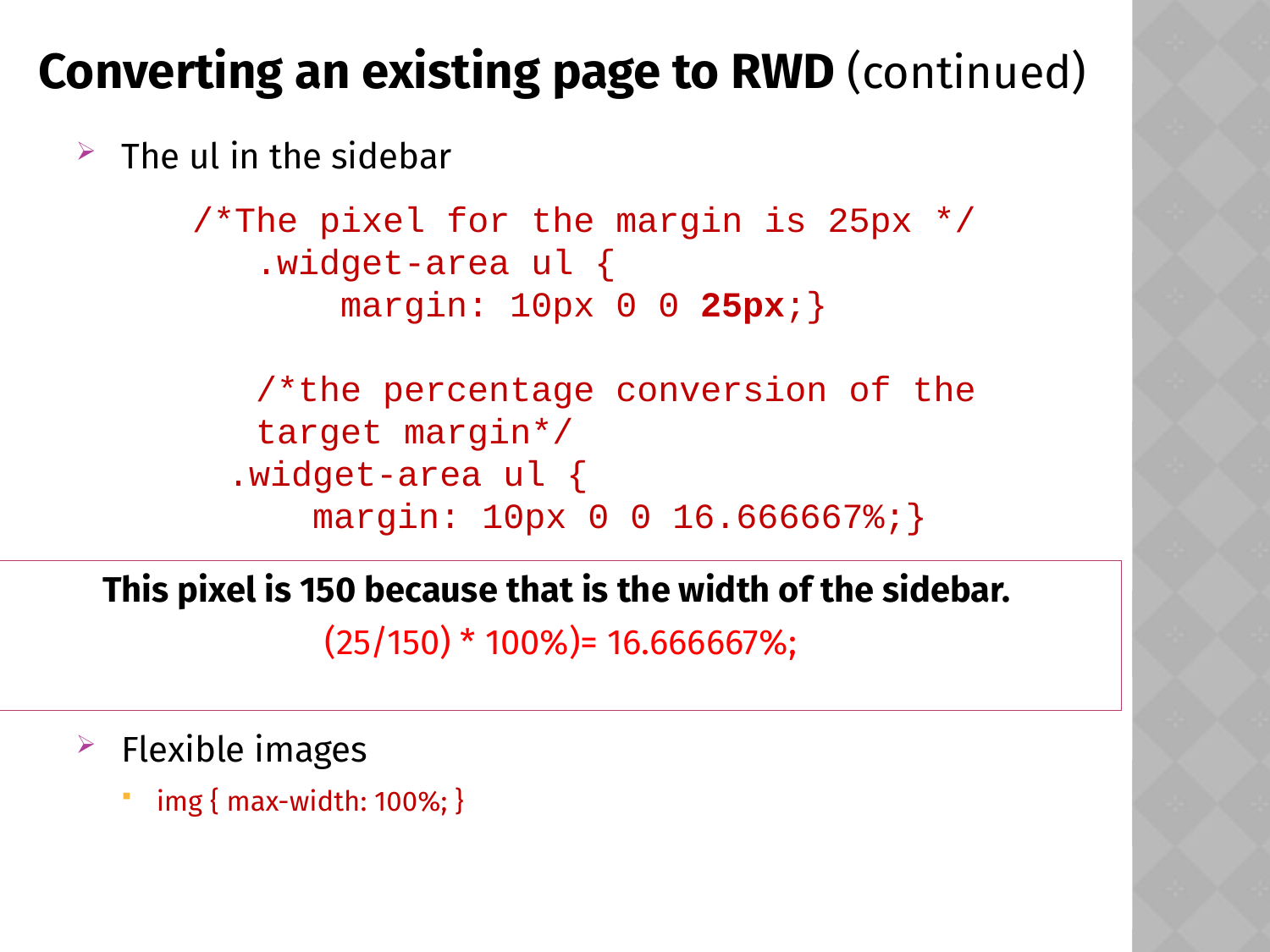

Converting an existing page to RWD (continued)
The ul in the sidebar

Flexible images
img { max-width: 100%; }
/*The pixel for the margin is 25px */
.widget-area ul {
    margin: 10px 0 0 25px;}

/*the percentage conversion of the target margin*/
.widget-area ul {
    margin: 10px 0 0 16.666667%;}
This pixel is 150 because that is the width of the sidebar.
(25/150) * 100%)= 16.666667%;